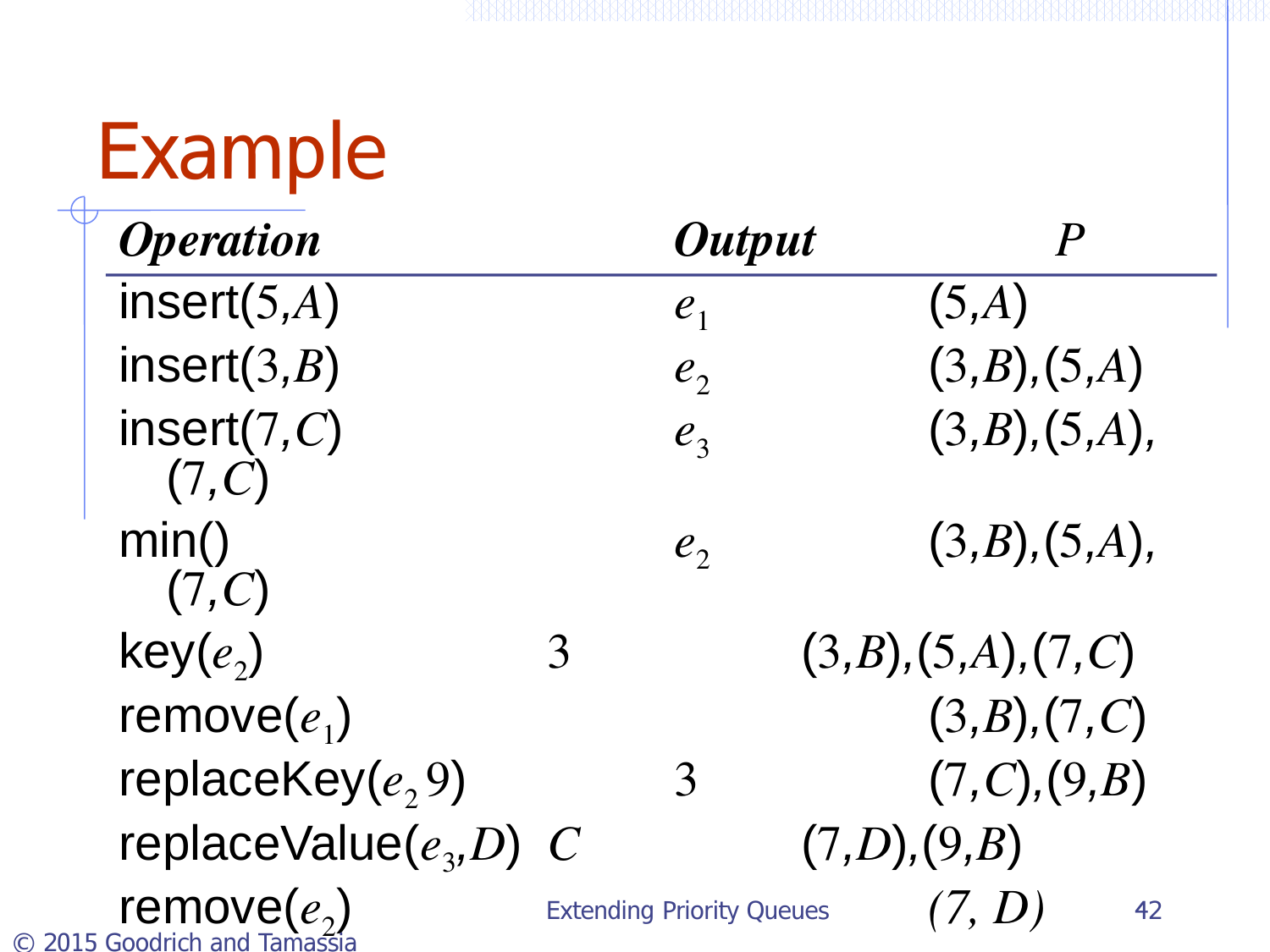

# Example
Operation			Output		P
insert(5,A)			e1		(5,A)
insert(3,B)			e2		(3,B),(5,A)
insert(7,C)			e3		(3,B),(5,A),(7,C)
min()				e2		(3,B),(5,A),(7,C)
key(e2)			3		(3,B),(5,A),(7,C)
remove(e1)					(3,B),(7,C)
replaceKey(e2 9)		3		(7,C),(9,B)
replaceValue(e3,D)	C		(7,D),(9,B)
remove(e2)					(7, D)

Extending Priority Queues
42
© 2015 Goodrich and Tamassia